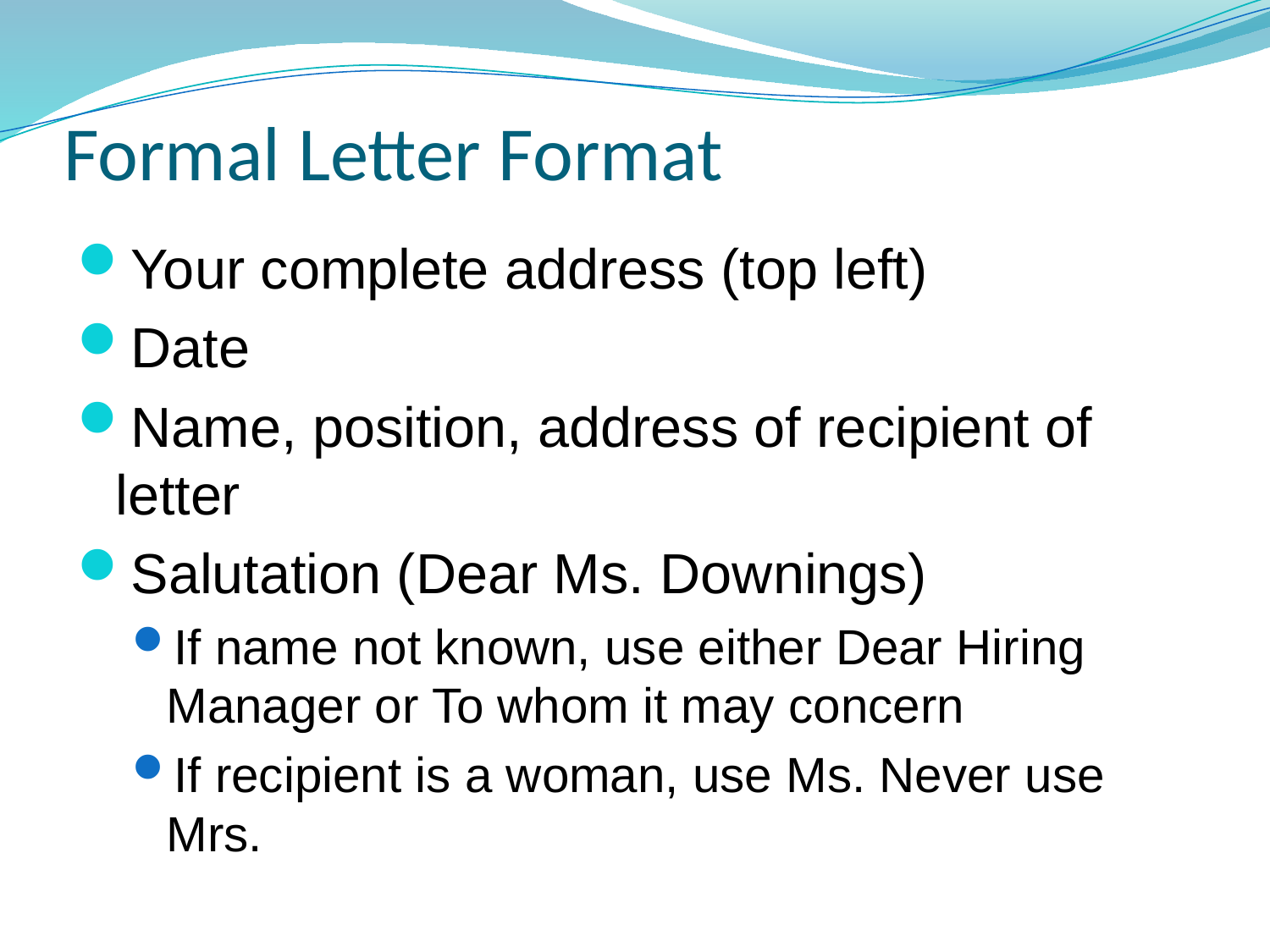

# Formal Letter Format
Your complete address (top left)
Date
Name, position, address of recipient of letter
Salutation (Dear Ms. Downings)
If name not known, use either Dear Hiring Manager or To whom it may concern
If recipient is a woman, use Ms. Never use Mrs.